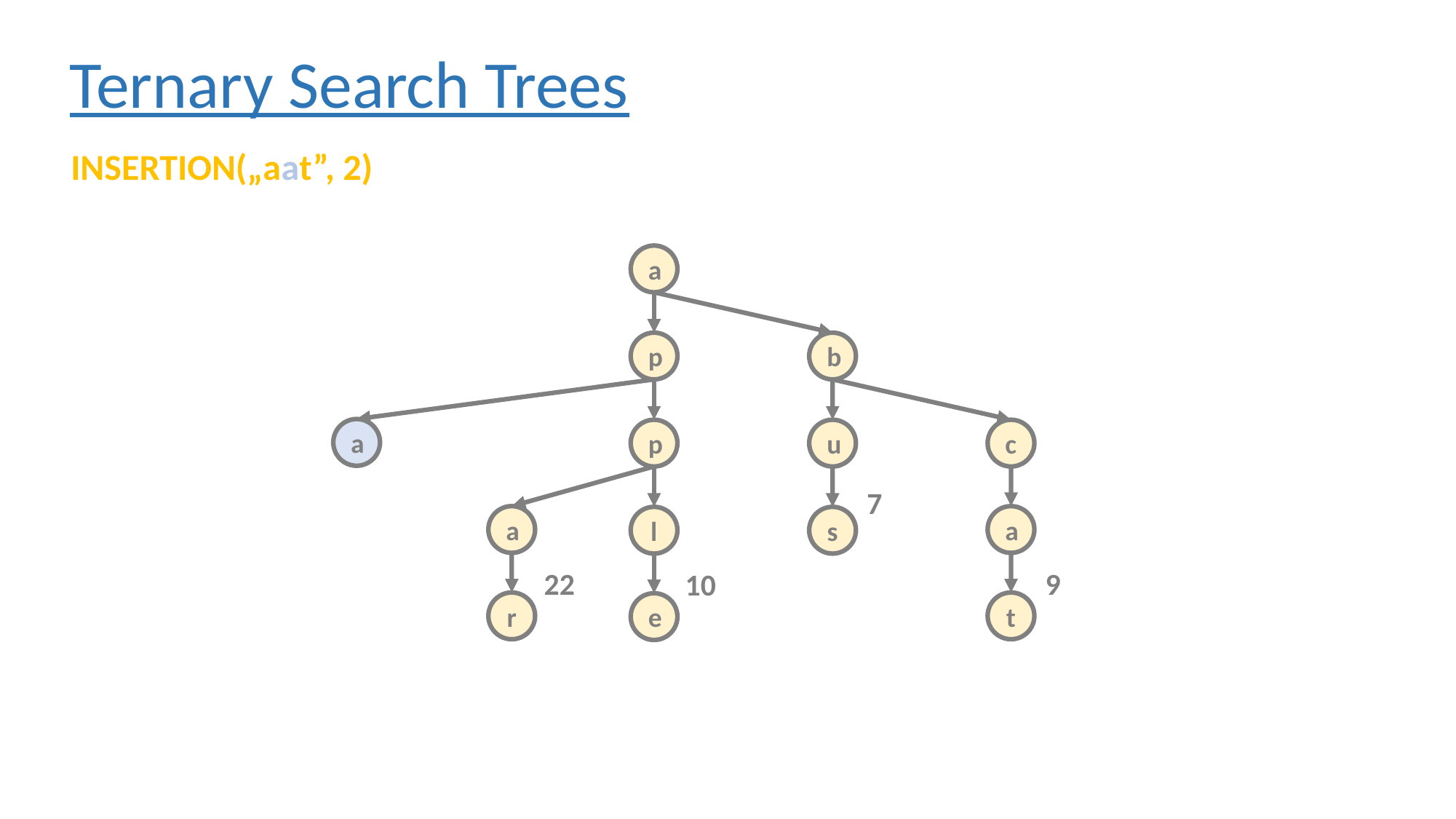

# Ternary Search Trees
INSERTION(„aat”, 2)
a
p
b
a
p
u
c
7
a
a
l
s
22
9
10
r
t
e